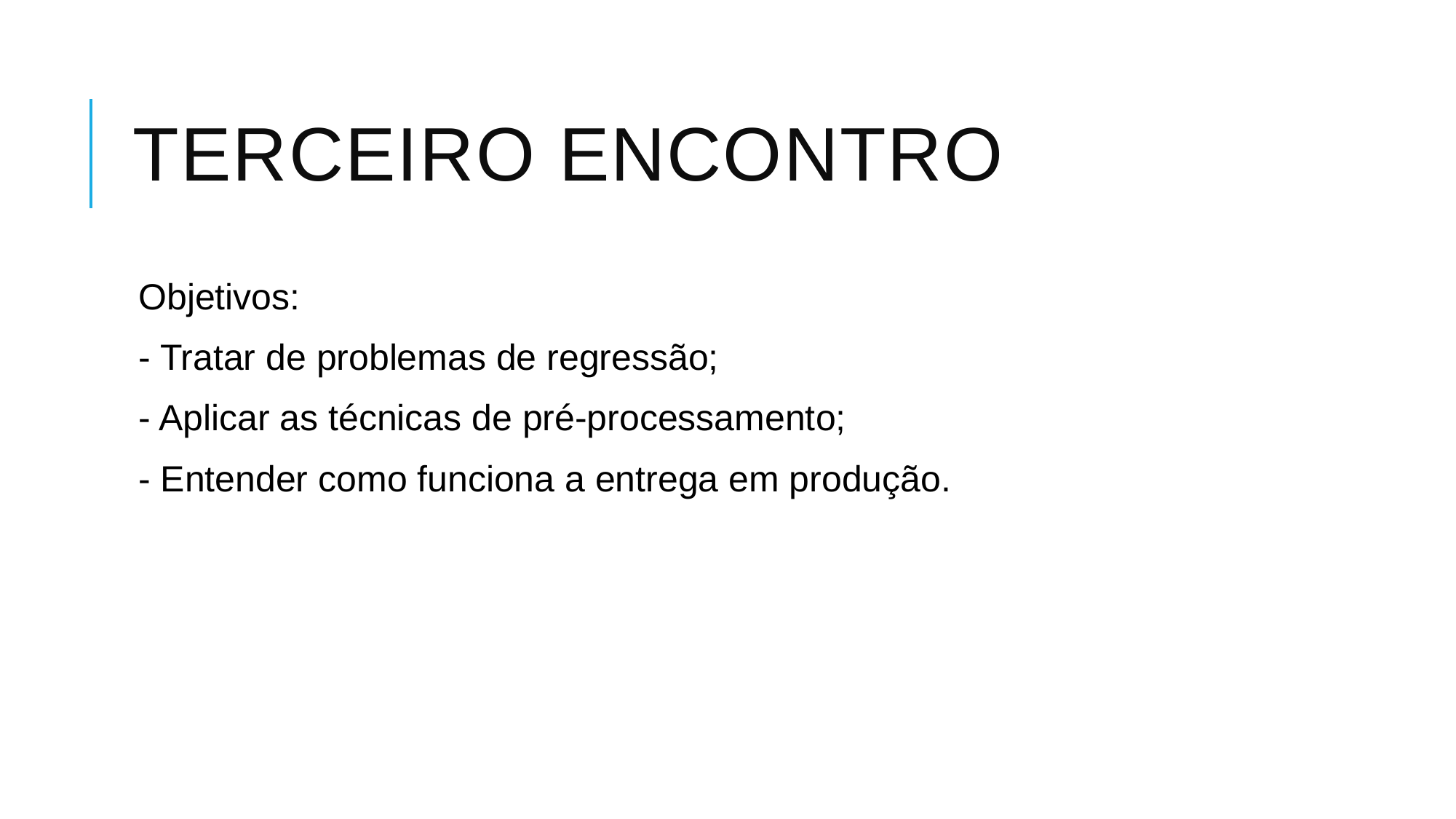

# TERCEIRO ENCONTRO
Objetivos:
- Tratar de problemas de regressão;
- Aplicar as técnicas de pré-processamento;
- Entender como funciona a entrega em produção.